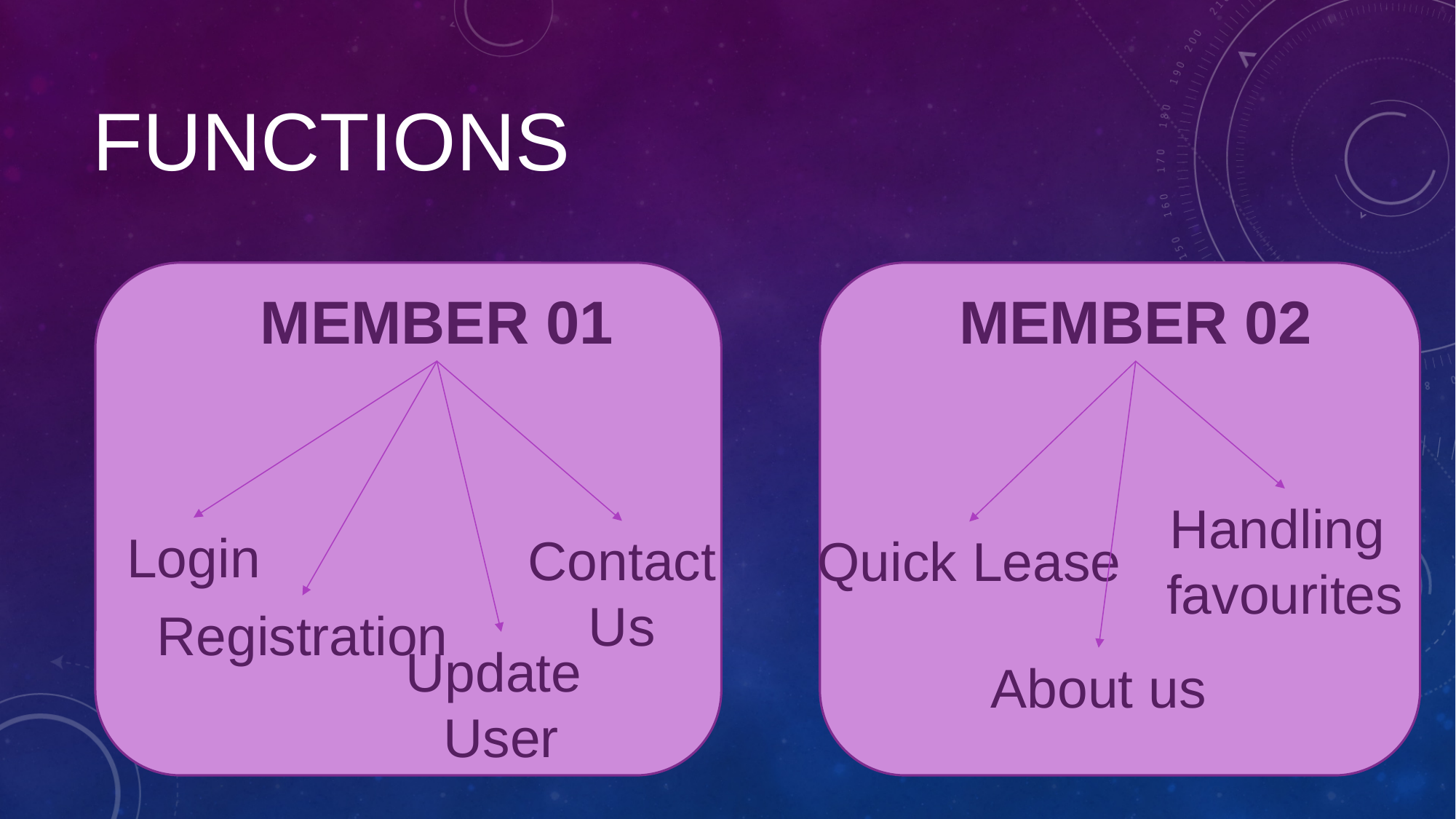

# functions

MEMBER 01
MEMBER 02
Handling
favourites
Login
Contact
Us
Quick Lease
Registration
Update
User
About us